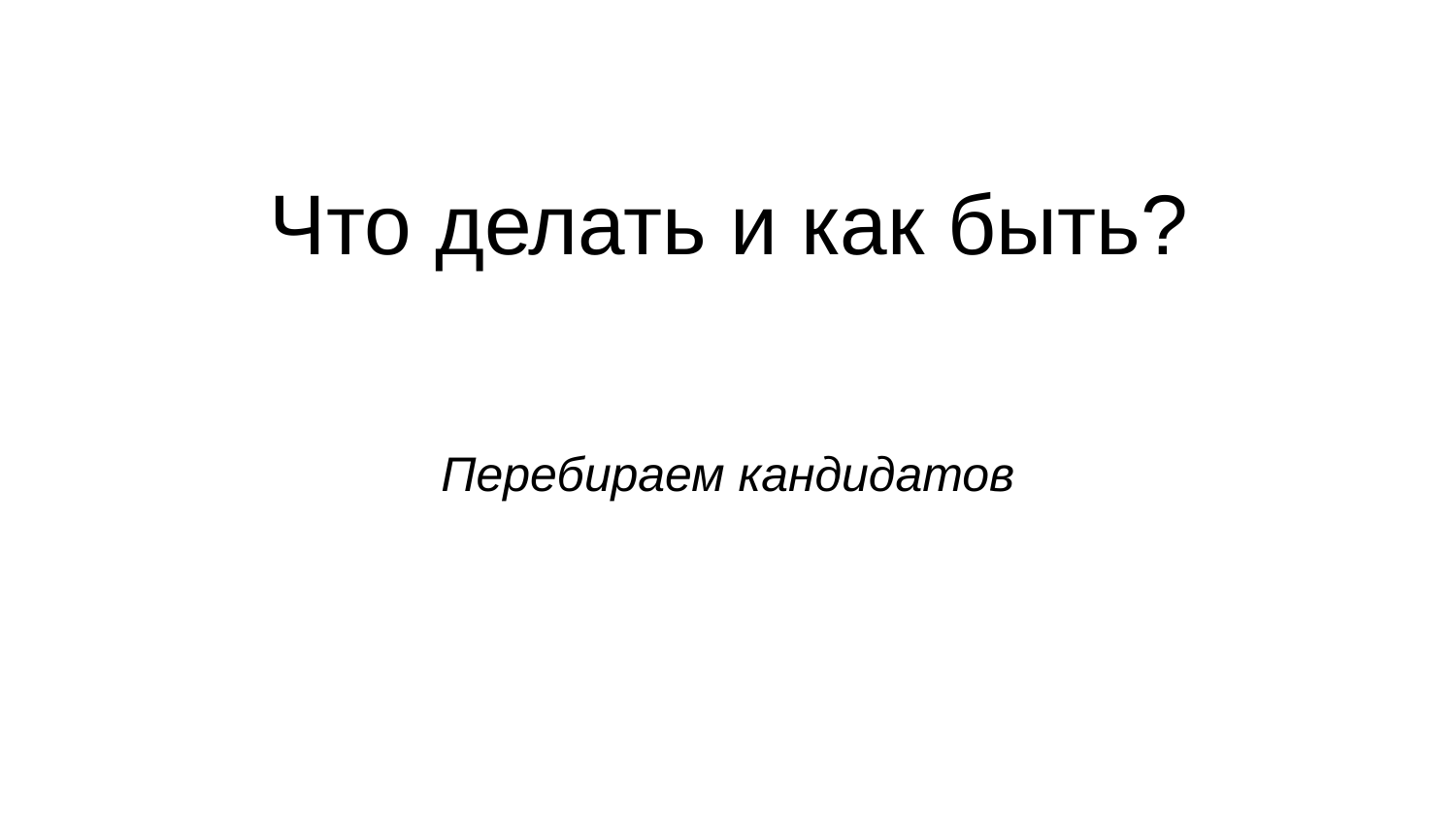

Что делать и как быть?
Перебираем кандидатов